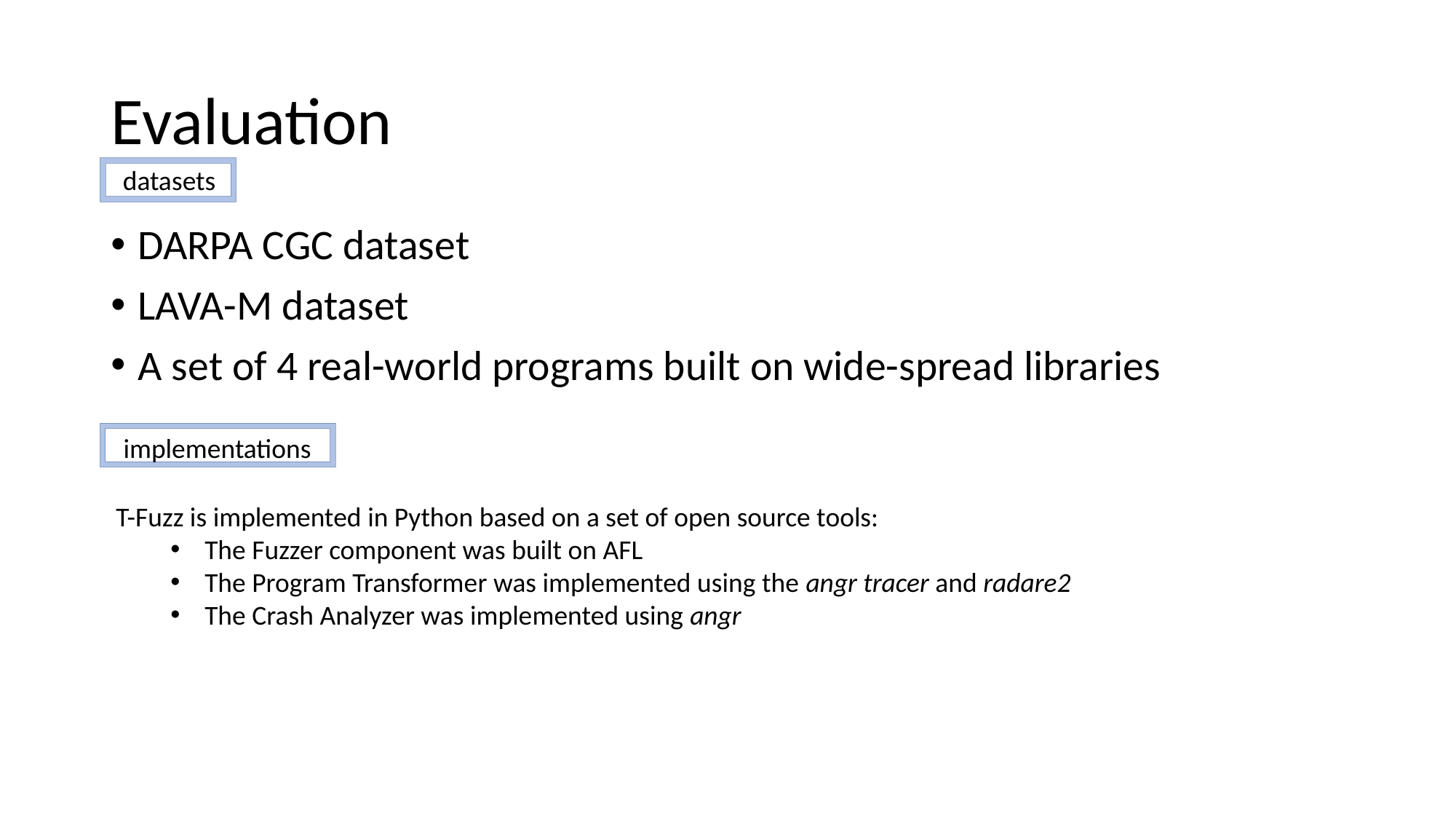

# Evaluation

datasets
DARPA CGC dataset
LAVA-M dataset
A set of 4 real-world programs built on wide-spread libraries

implementations
T-Fuzz is implemented in Python based on a set of open source tools:
The Fuzzer component was built on AFL
The Program Transformer was implemented using the angr tracer and radare2
The Crash Analyzer was implemented using angr